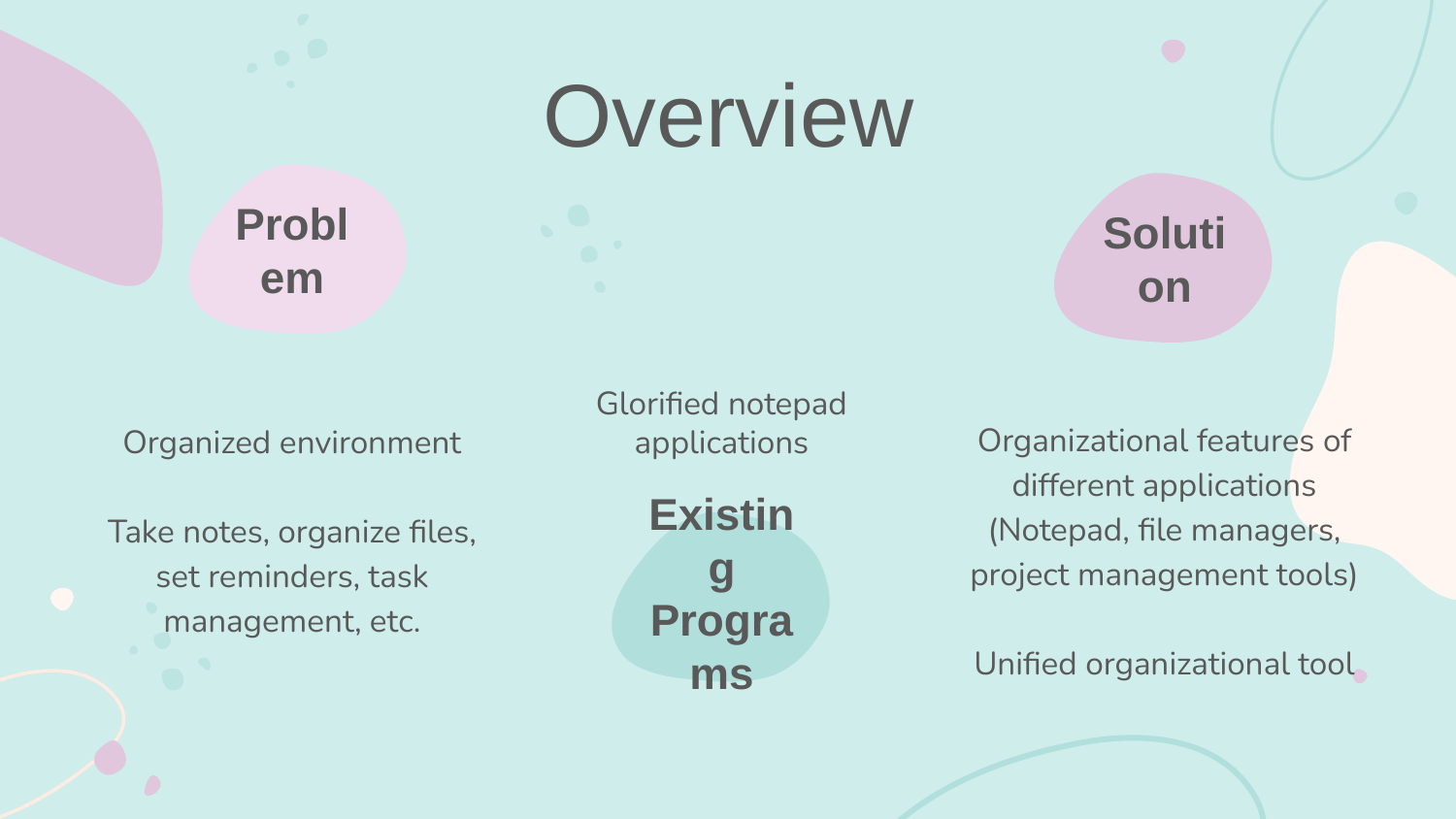

Overview

Problem
Solution
Glorified notepad applications
Organized environment

Take notes, organize files, set reminders, task management, etc.
Organizational features of different applications
(Notepad, file managers, project management tools)

Unified organizational tool

Existing
Programs